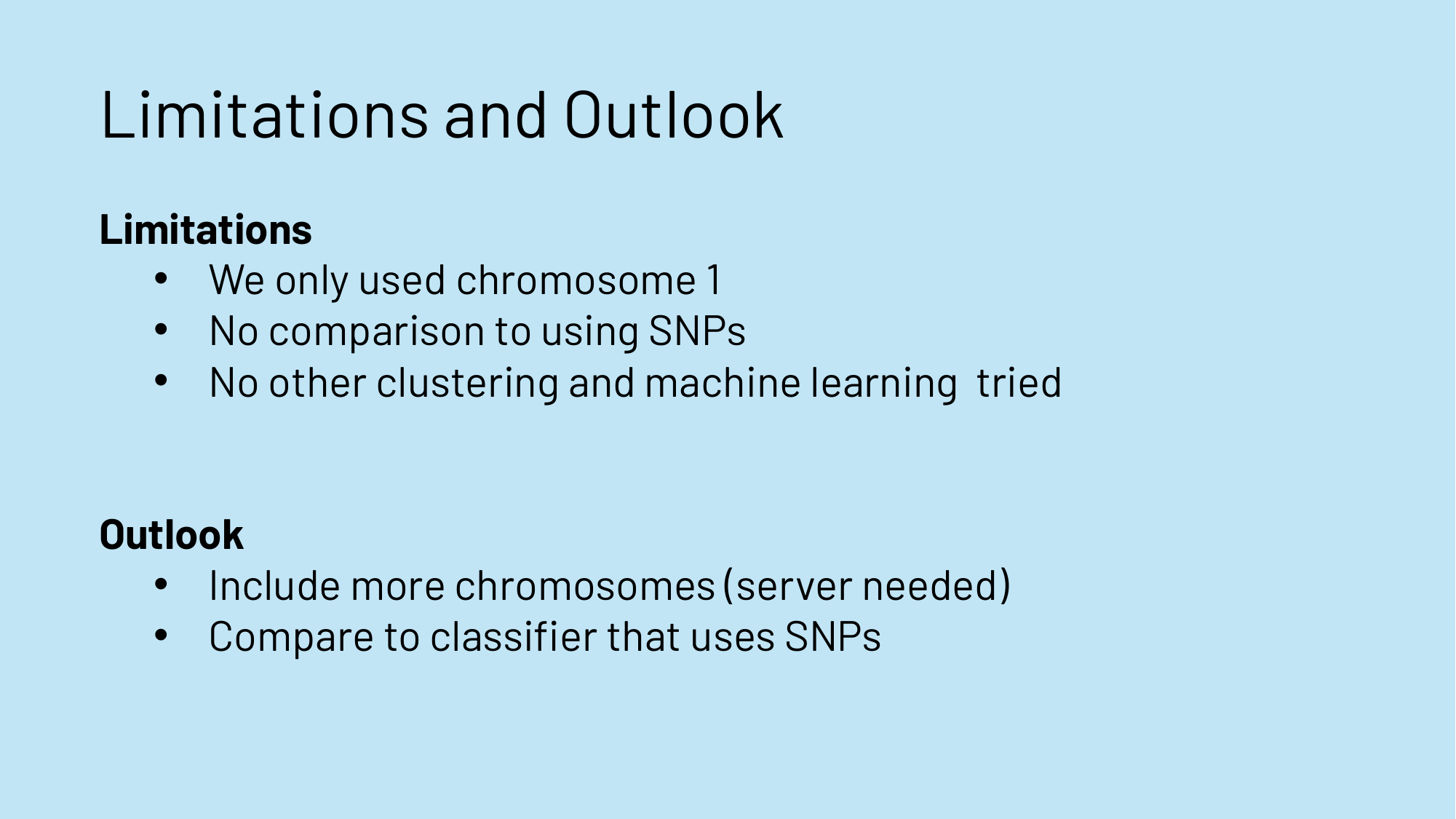

Limitations and Outlook
Limitations
We only used chromosome 1
No comparison to using SNPs
No other clustering and machine learning  tried

Outlook
Include more chromosomes (server needed)
Compare to classifier that uses SNPs